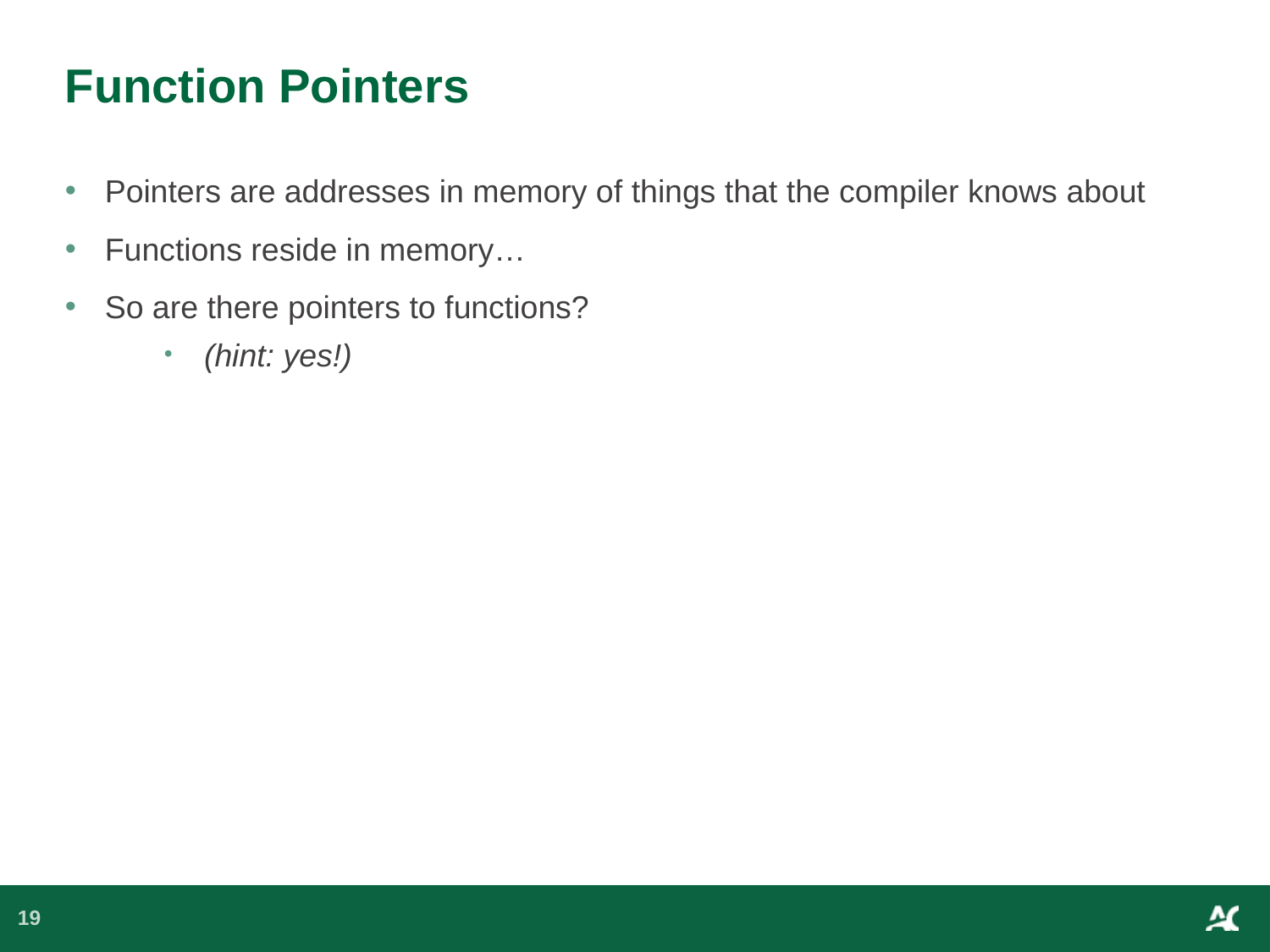

# Function Pointers
Pointers are addresses in memory of things that the compiler knows about
Functions reside in memory…
So are there pointers to functions?
(hint: yes!)
19